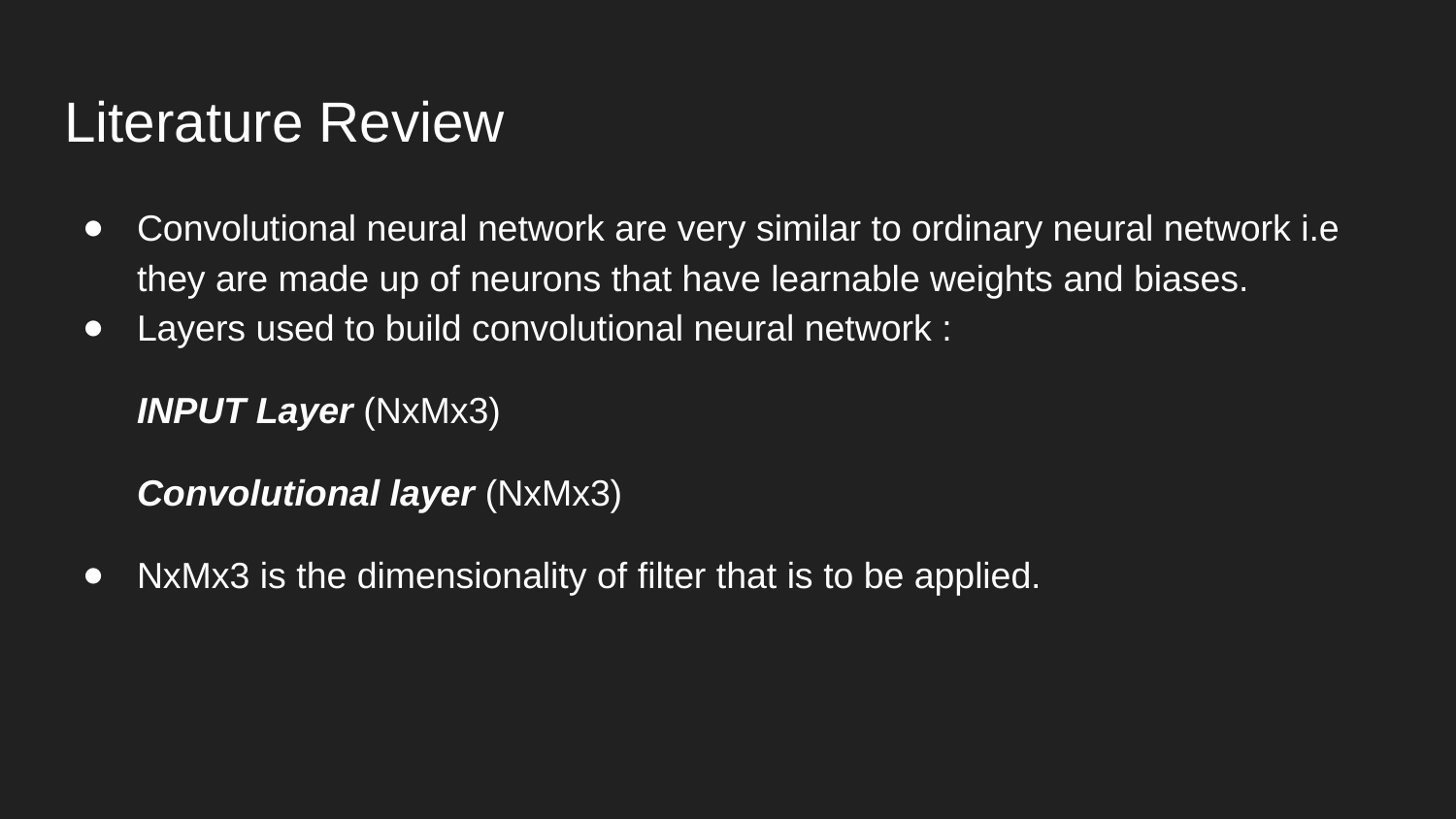

# Literature Review
Convolutional neural network are very similar to ordinary neural network i.e they are made up of neurons that have learnable weights and biases.
Layers used to build convolutional neural network :
INPUT Layer (NxMx3)
Convolutional layer (NxMx3)
NxMx3 is the dimensionality of filter that is to be applied.